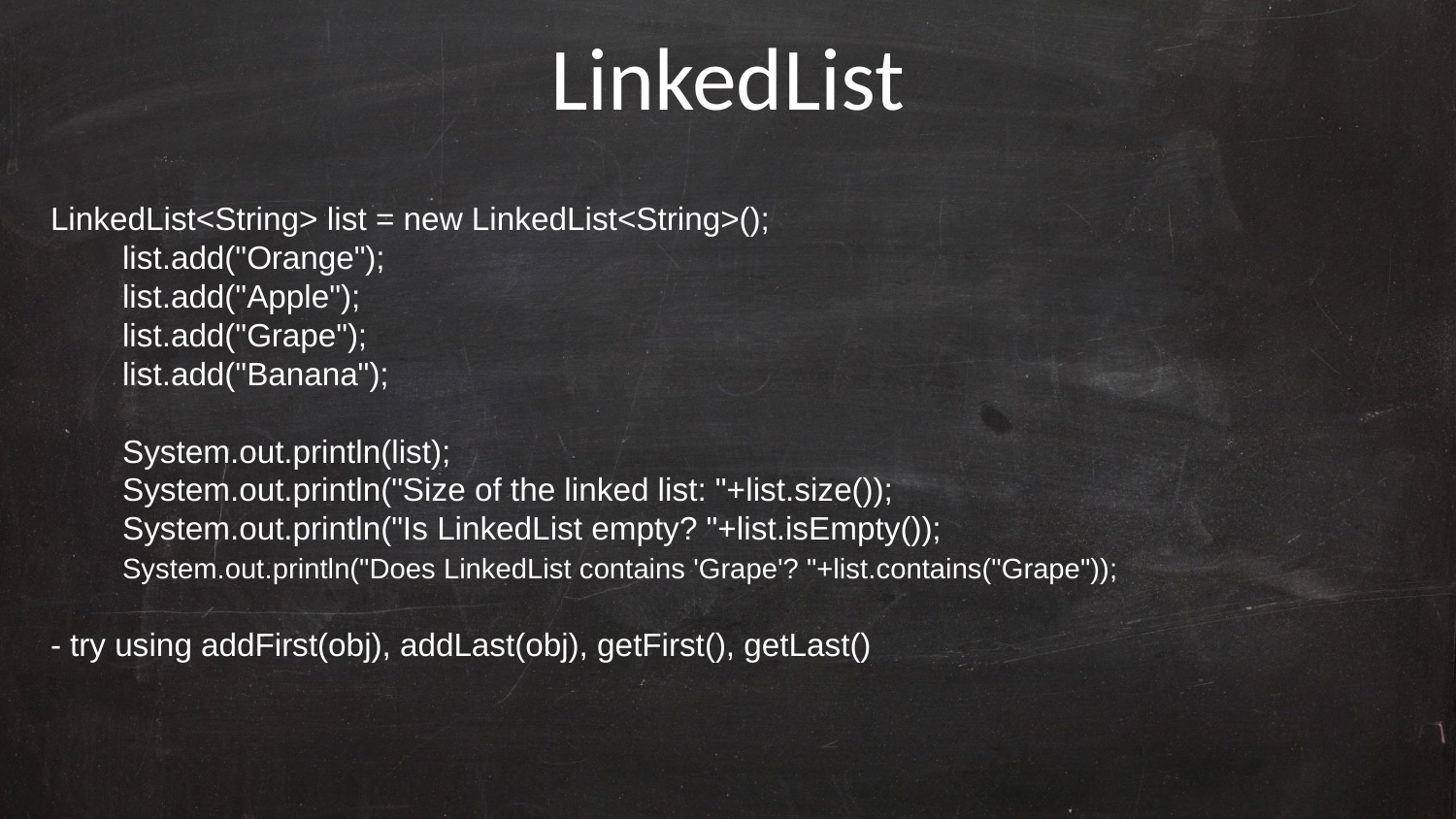

LinkedList
LinkedList<String> list = new LinkedList<String>();
        list.add("Orange");
        list.add("Apple");
        list.add("Grape");
        list.add("Banana");

        System.out.println(list);
        System.out.println("Size of the linked list: "+list.size());
        System.out.println("Is LinkedList empty? "+list.isEmpty());
        System.out.println("Does LinkedList contains 'Grape'? "+list.contains("Grape"));

- try using addFirst(obj), addLast(obj), getFirst(), getLast()